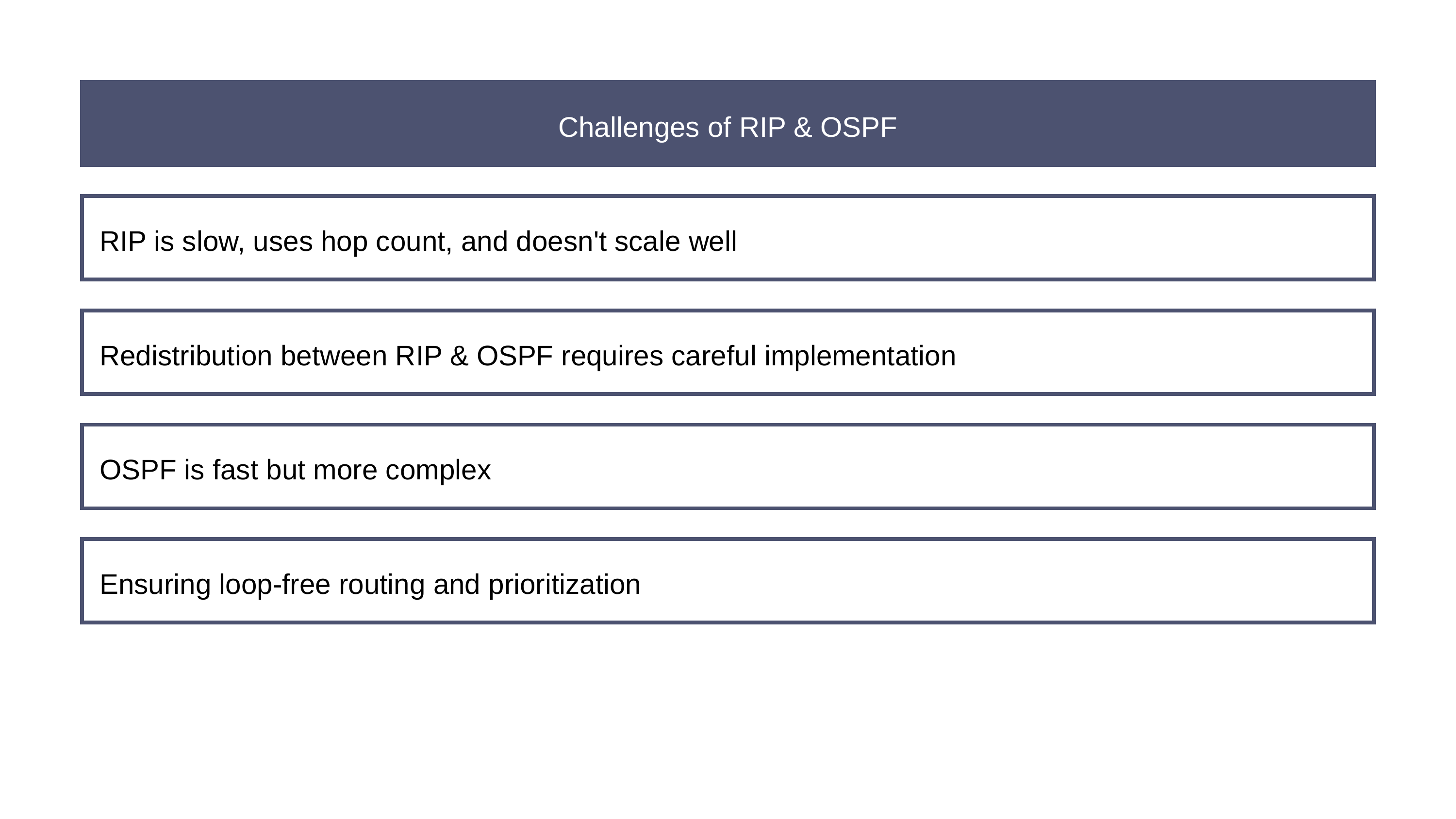

Challenges of RIP & OSPF

RIP is slow, uses hop count, and doesn't scale well

Redistribution between RIP & OSPF requires careful implementation

OSPF is fast but more complex

Ensuring loop-free routing and prioritization